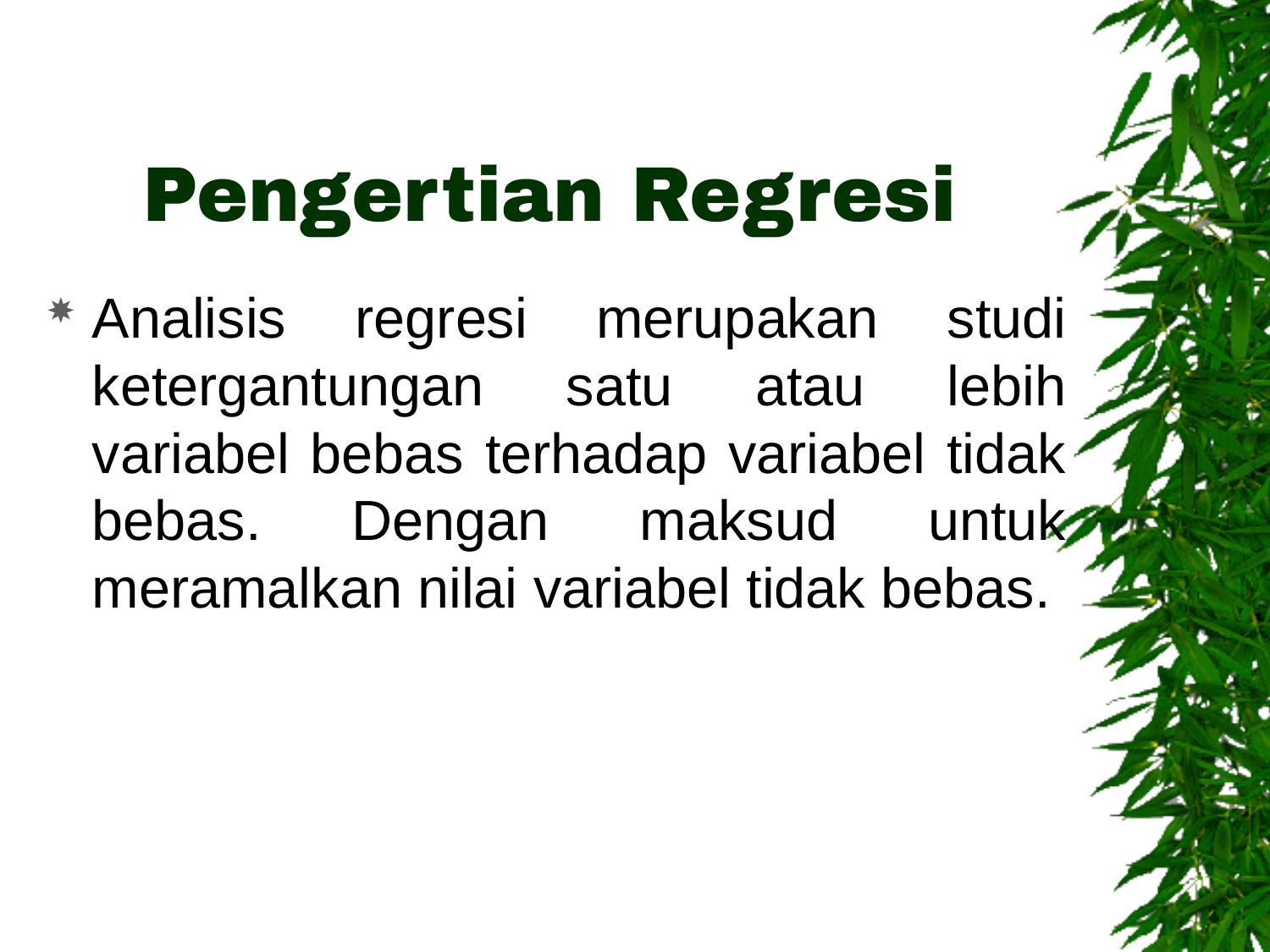

# Pengertian Regresi
Analisis regresi merupakan studi ketergantungan satu atau lebih variabel bebas terhadap variabel tidak bebas. Dengan maksud untuk meramalkan nilai variabel tidak bebas.